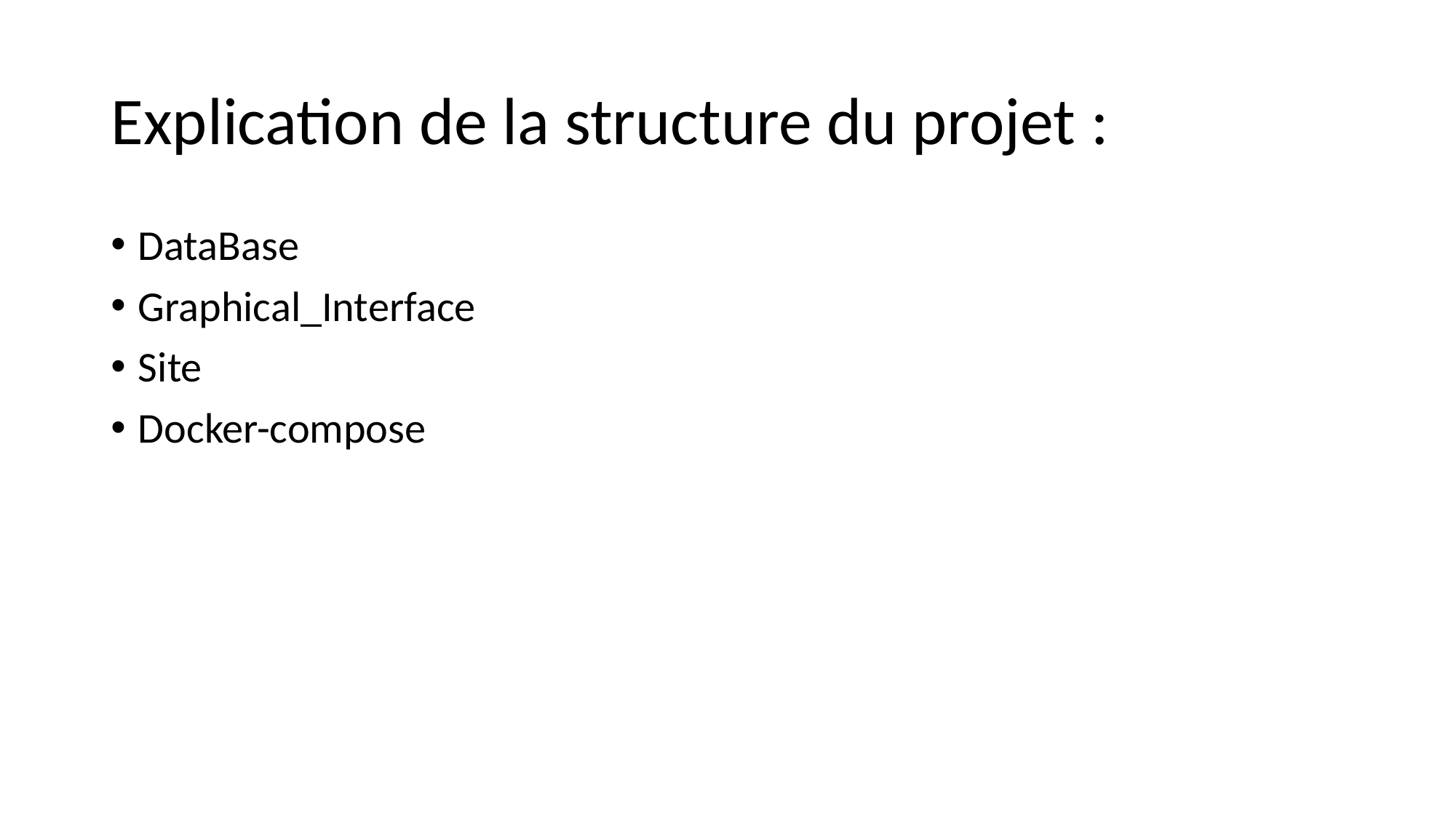

# Explication de la structure du projet :
DataBase
Graphical_Interface
Site
Docker-compose